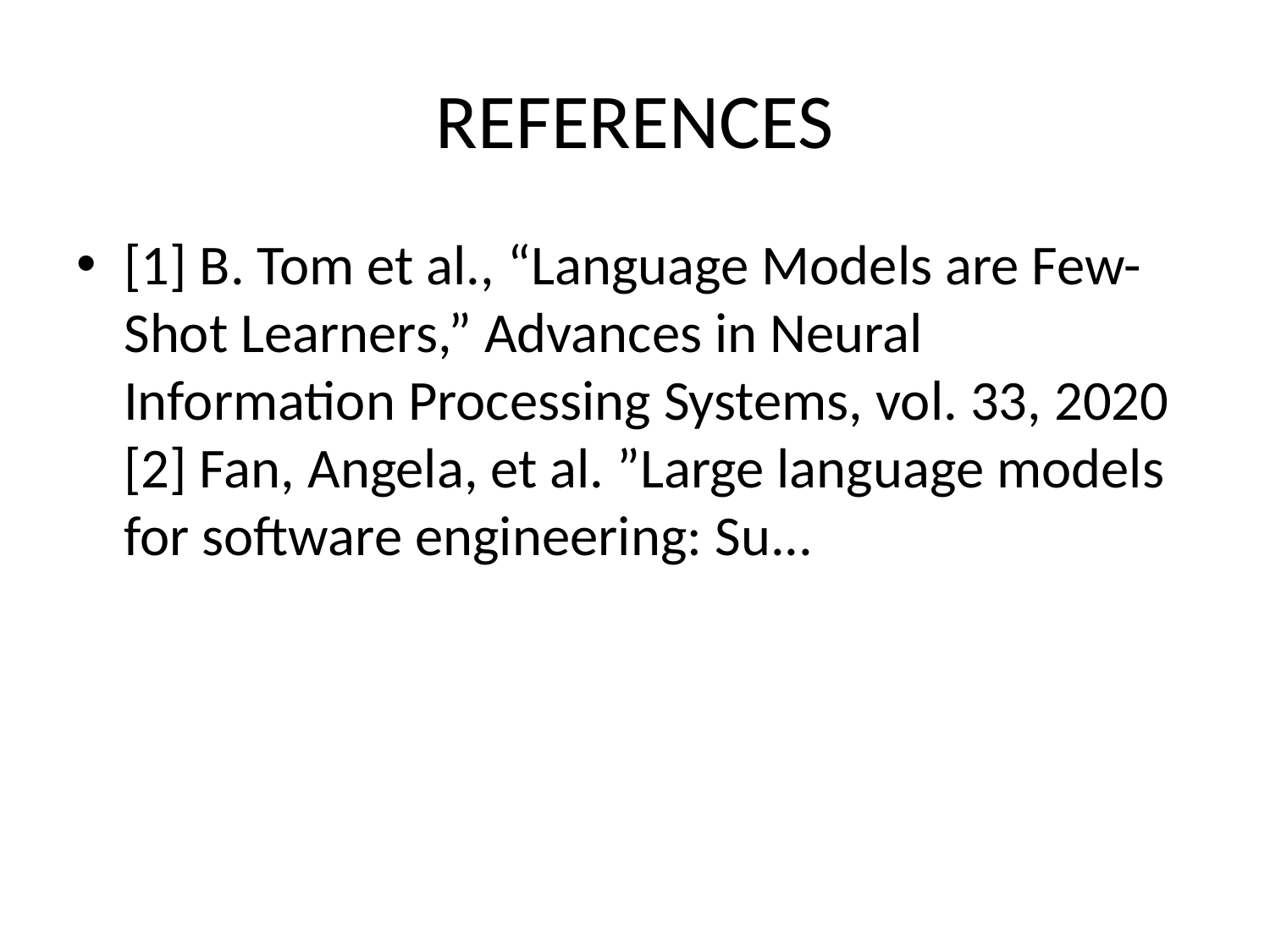

# REFERENCES
[1] B. Tom et al., “Language Models are Few-Shot Learners,” Advances in Neural Information Processing Systems, vol. 33, 2020 [2] Fan, Angela, et al. ”Large language models for software engineering: Su...